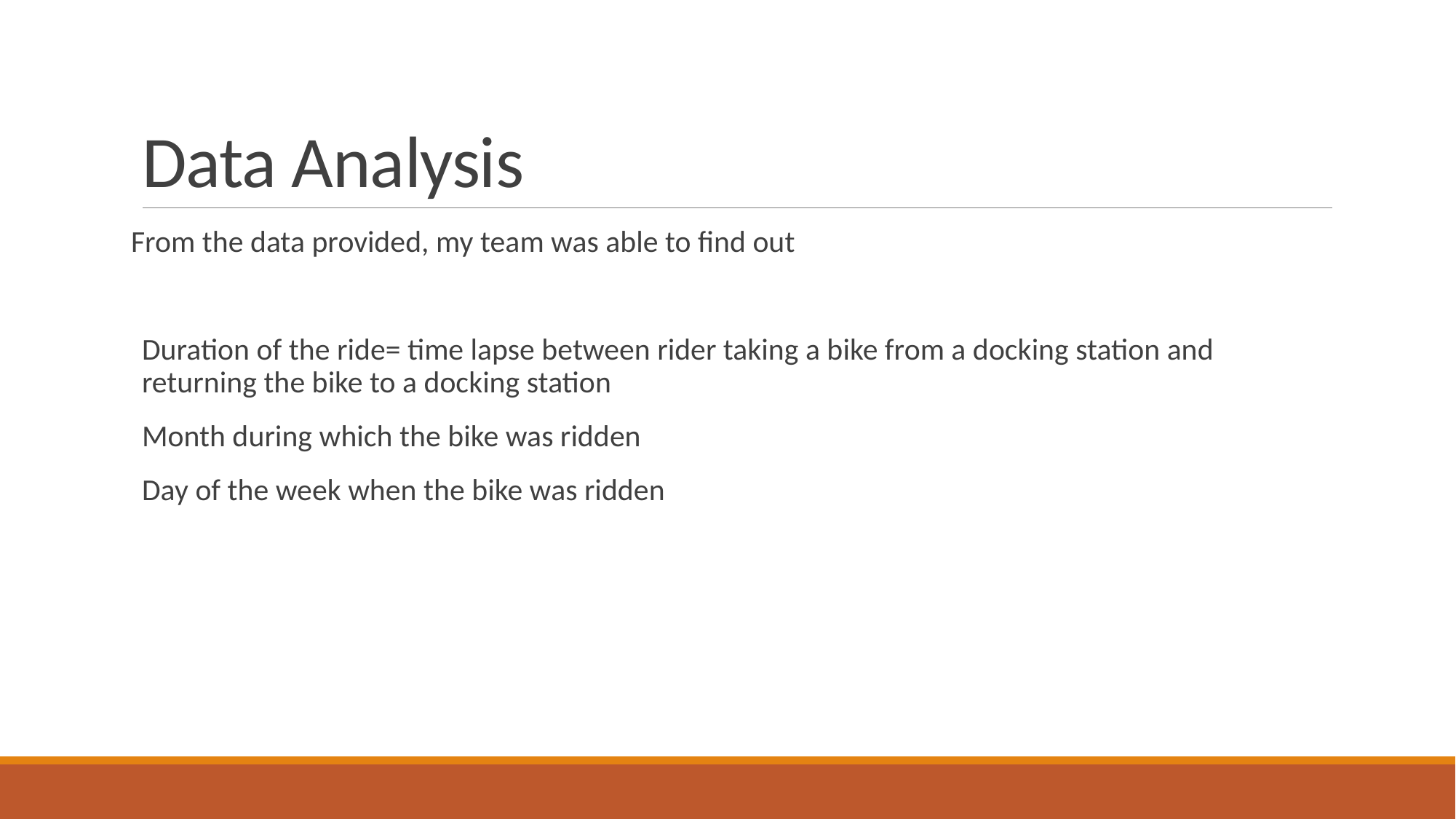

# Data Analysis
From the data provided, my team was able to find out

Duration of the ride= time lapse between rider taking a bike from a docking station and returning the bike to a docking station
Month during which the bike was ridden
Day of the week when the bike was ridden